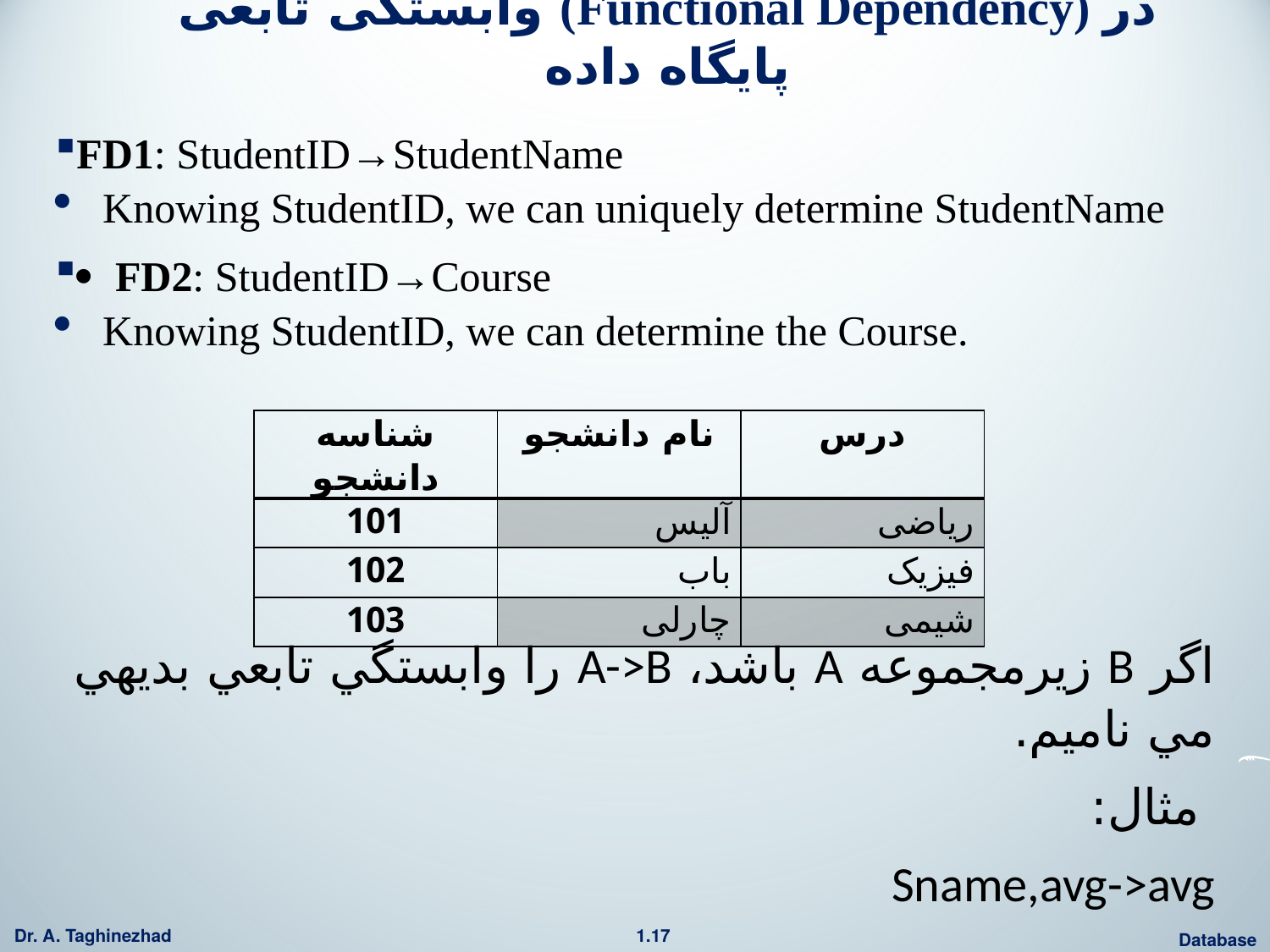

# وابستگی تابعی (Functional Dependency) در پایگاه داده
FD1: StudentID→StudentName
Knowing StudentID, we can uniquely determine StudentName
•  FD2: StudentID→Course
Knowing StudentID, we can determine the Course.

| شناسه دانشجو | نام دانشجو | درس |
| --- | --- | --- |
| 101 | آلیس | ریاضی |
| 102 | باب | فیزیک |
| 103 | چارلی | شیمی |
اگر B زیرمجموعه A باشد، A->B را وابستگي تابعي بدیهي مي نامیم.
 مثال:
Sname,avg->avg